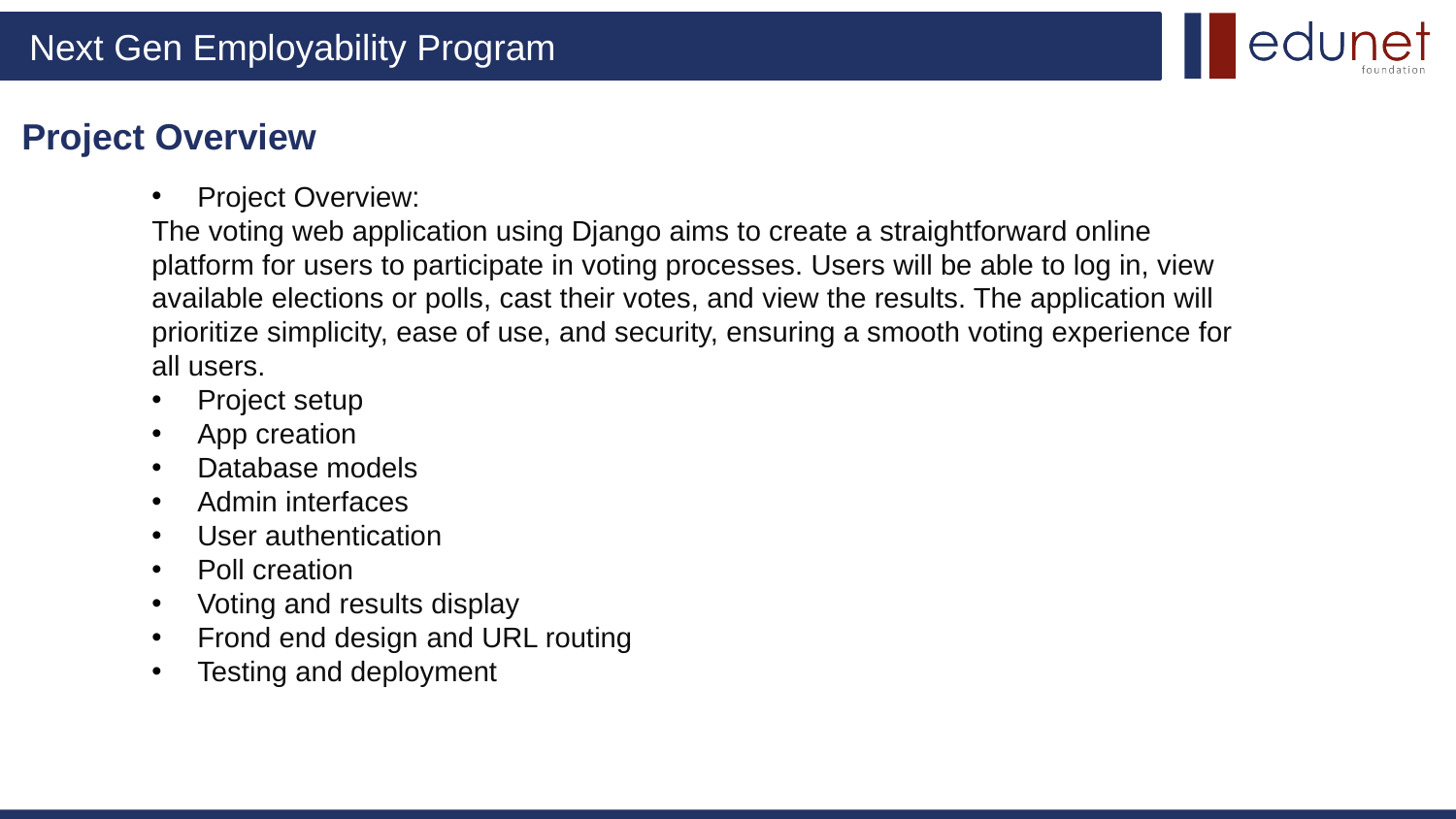

# Project Overview
Project Overview:
The voting web application using Django aims to create a straightforward online platform for users to participate in voting processes. Users will be able to log in, view available elections or polls, cast their votes, and view the results. The application will prioritize simplicity, ease of use, and security, ensuring a smooth voting experience for all users.
Project setup
App creation
Database models
Admin interfaces
User authentication
Poll creation
Voting and results display
Frond end design and URL routing
Testing and deployment